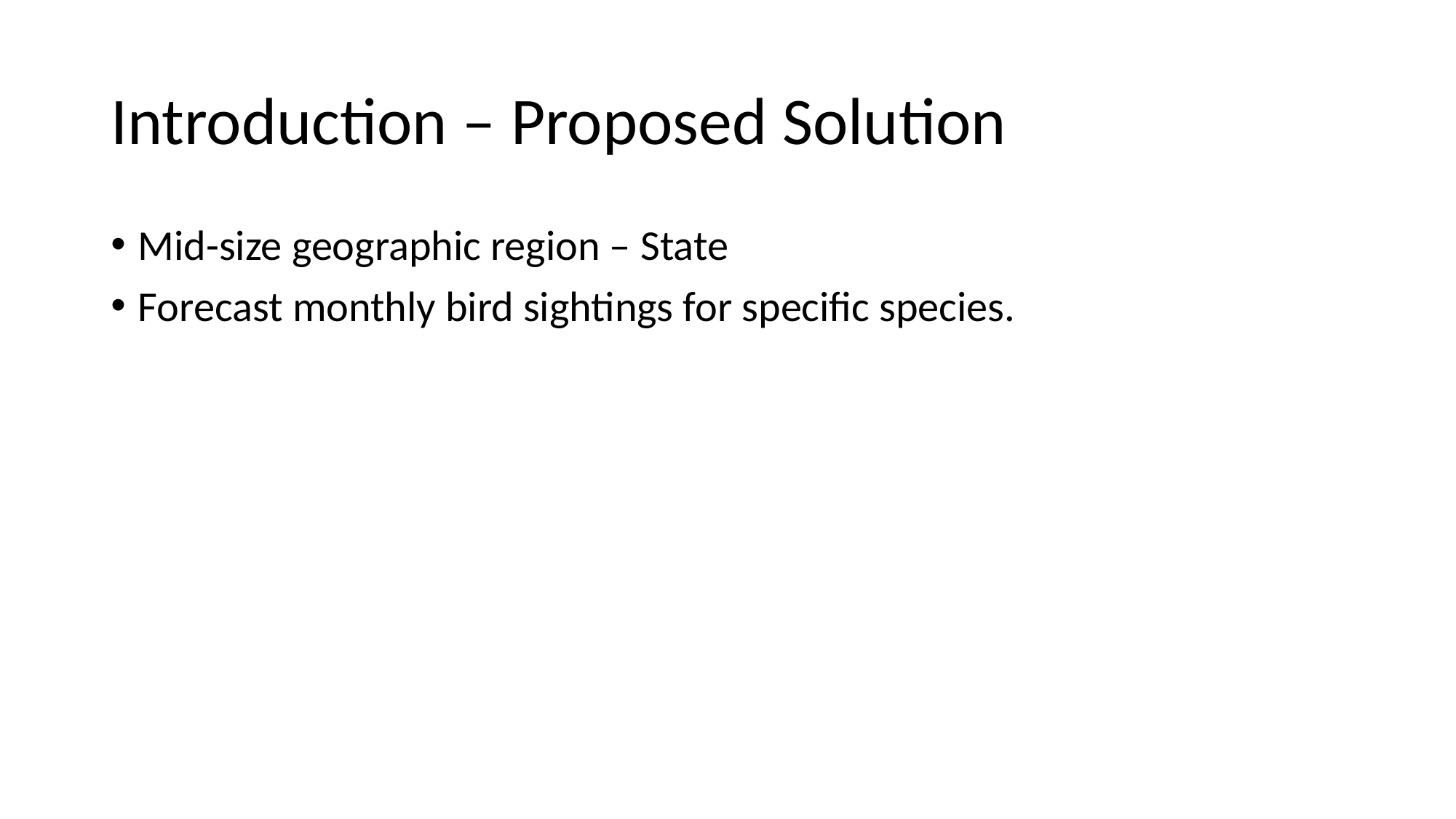

# Introduction – Proposed Solution
Mid-size geographic region – State
Forecast monthly bird sightings for specific species.